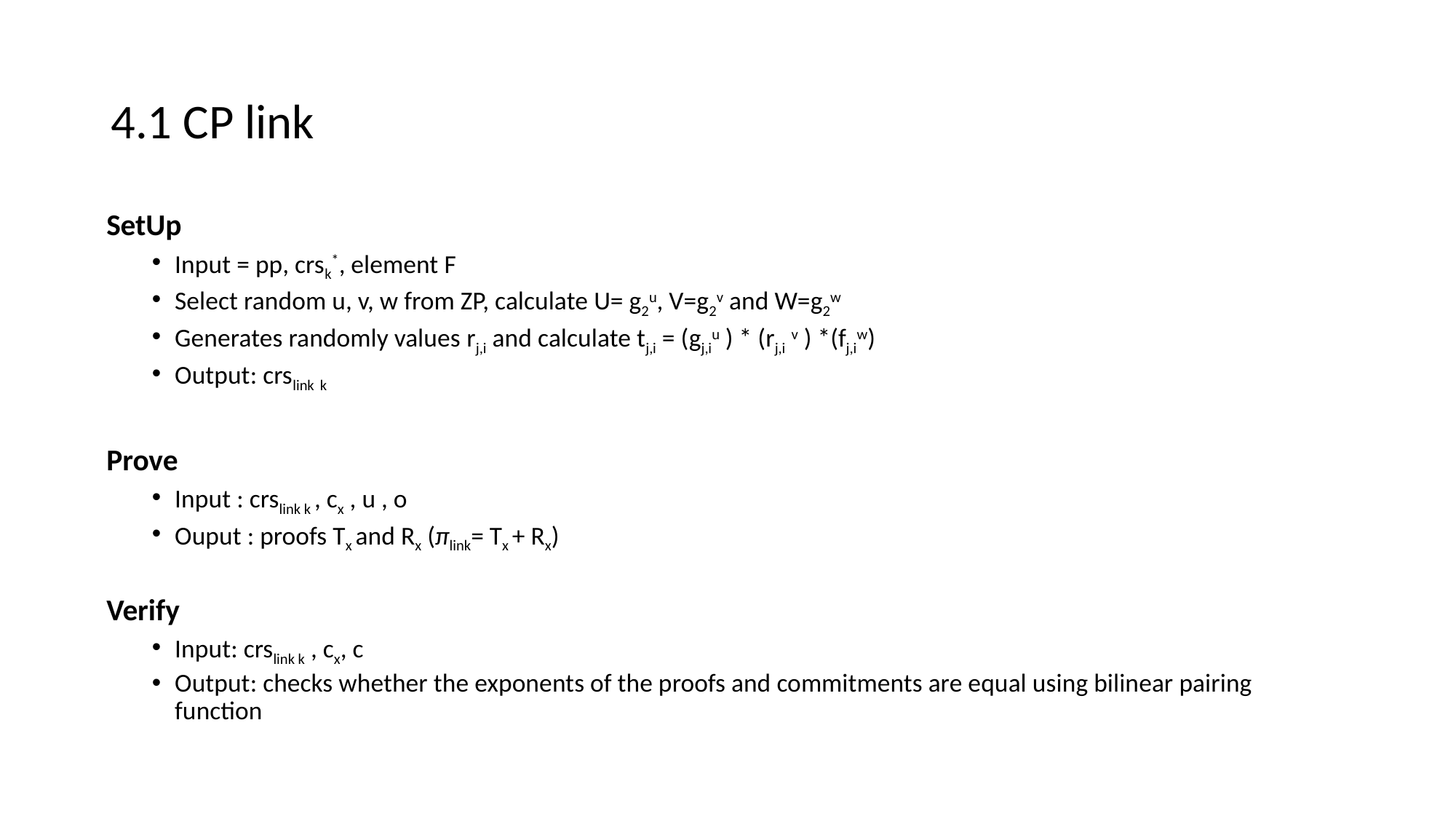

# 4.1 CP link
SetUp
Input = pp, crsk*, element F
Select random u, v, w from ZP, calculate U= g2u, V=g2v and W=g2w
Generates randomly values rj,i and calculate tj,i = (gj,iu ) * (rj,i v ) *(fj,iw)
Output: crslink k

Prove
Input : crslink k , cx , u , o
Ouput : proofs Tx and Rx (πlink= Tx + Rx)

Verify
Input: crslink k , cx, c
Output: checks whether the exponents of the proofs and commitments are equal using bilinear pairing function